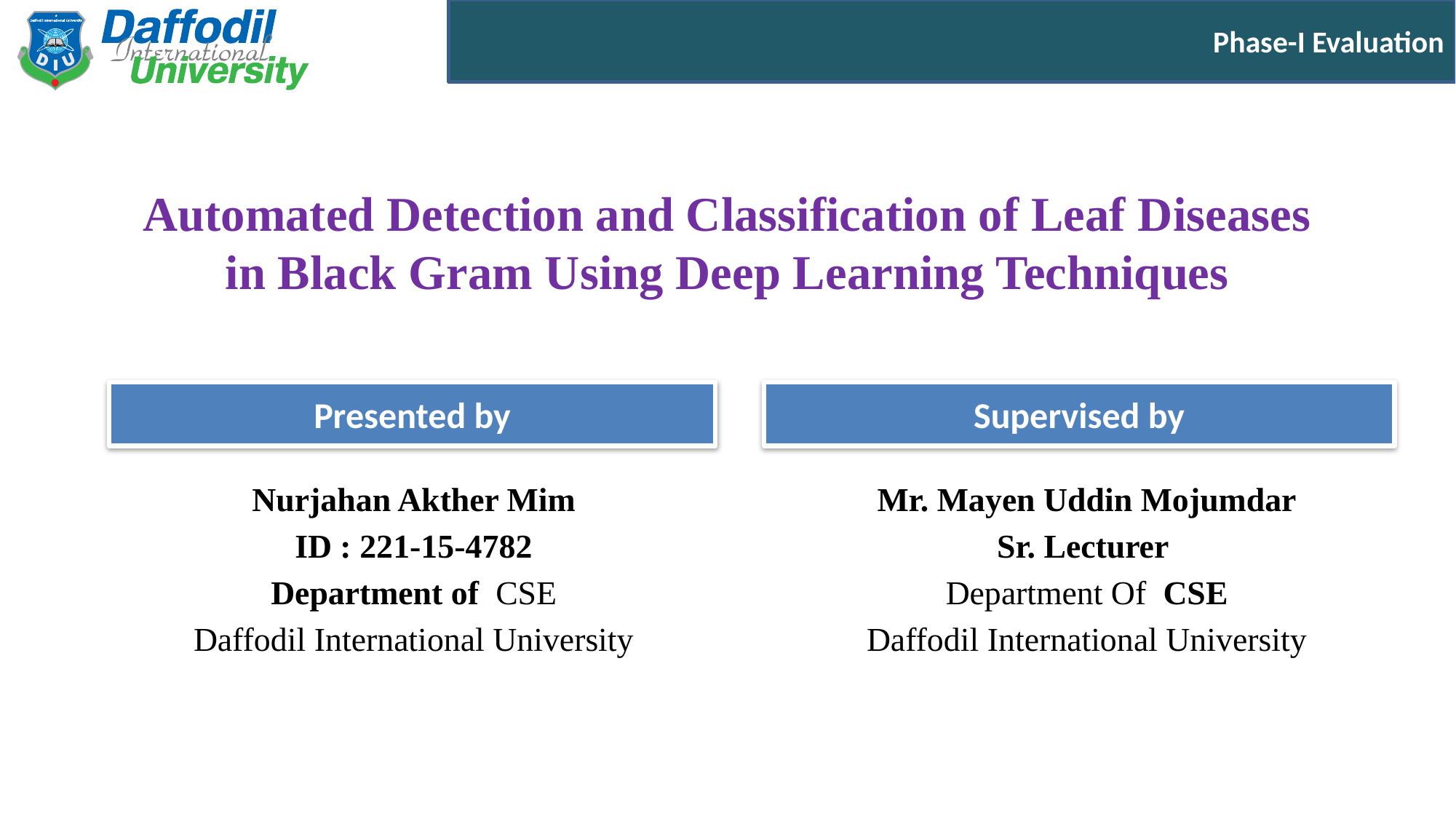

# Automated Detection and Classification of Leaf Diseases in Black Gram Using Deep Learning Techniques

Nurjahan Akther Mim
ID : 221-15-4782
Department of  CSE
Daffodil International University

Mr. Mayen Uddin Mojumdar
Sr. Lecturer
Department Of  CSE
Daffodil International University